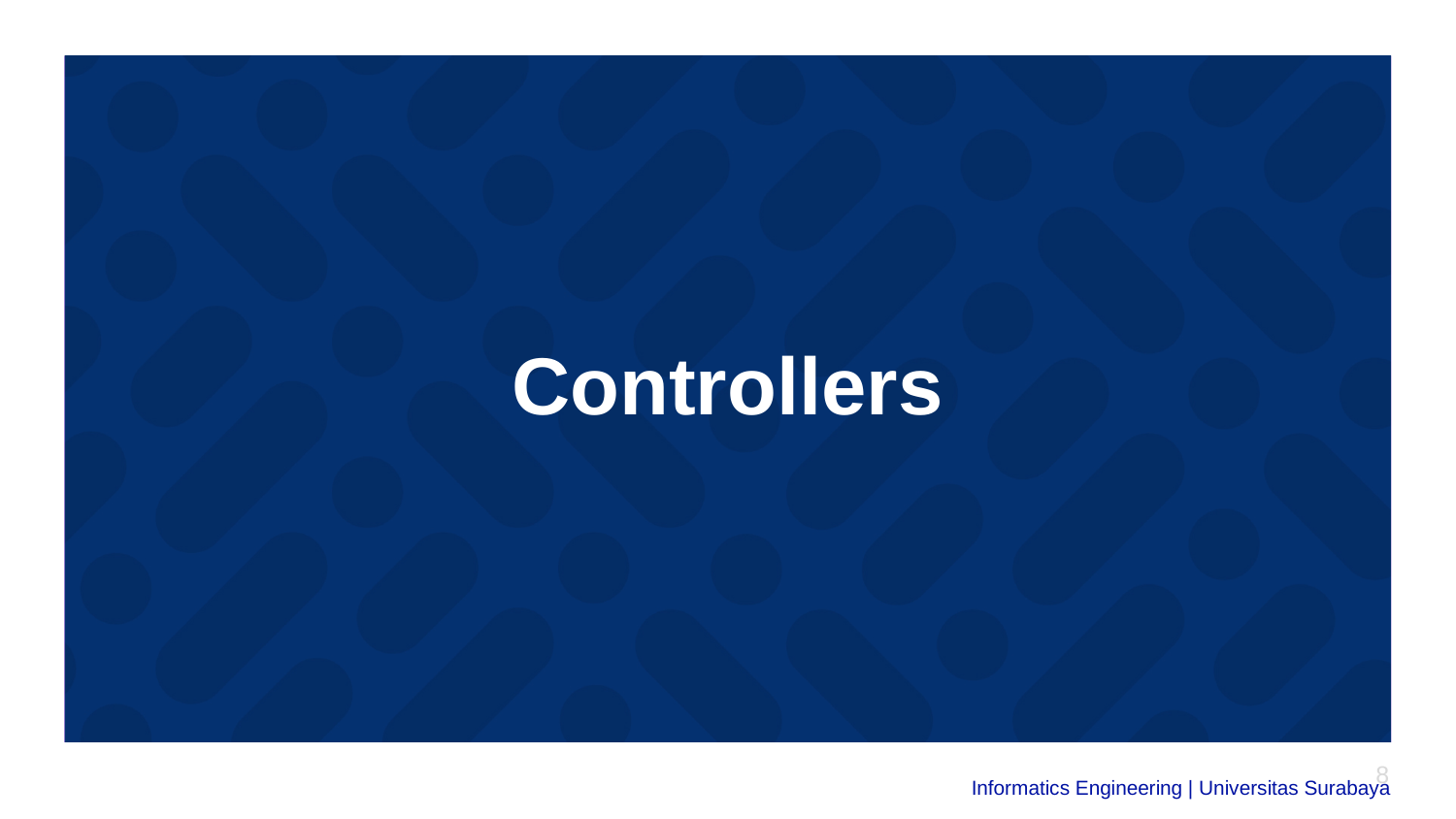

# Controllers
8
Informatics Engineering | Universitas Surabaya